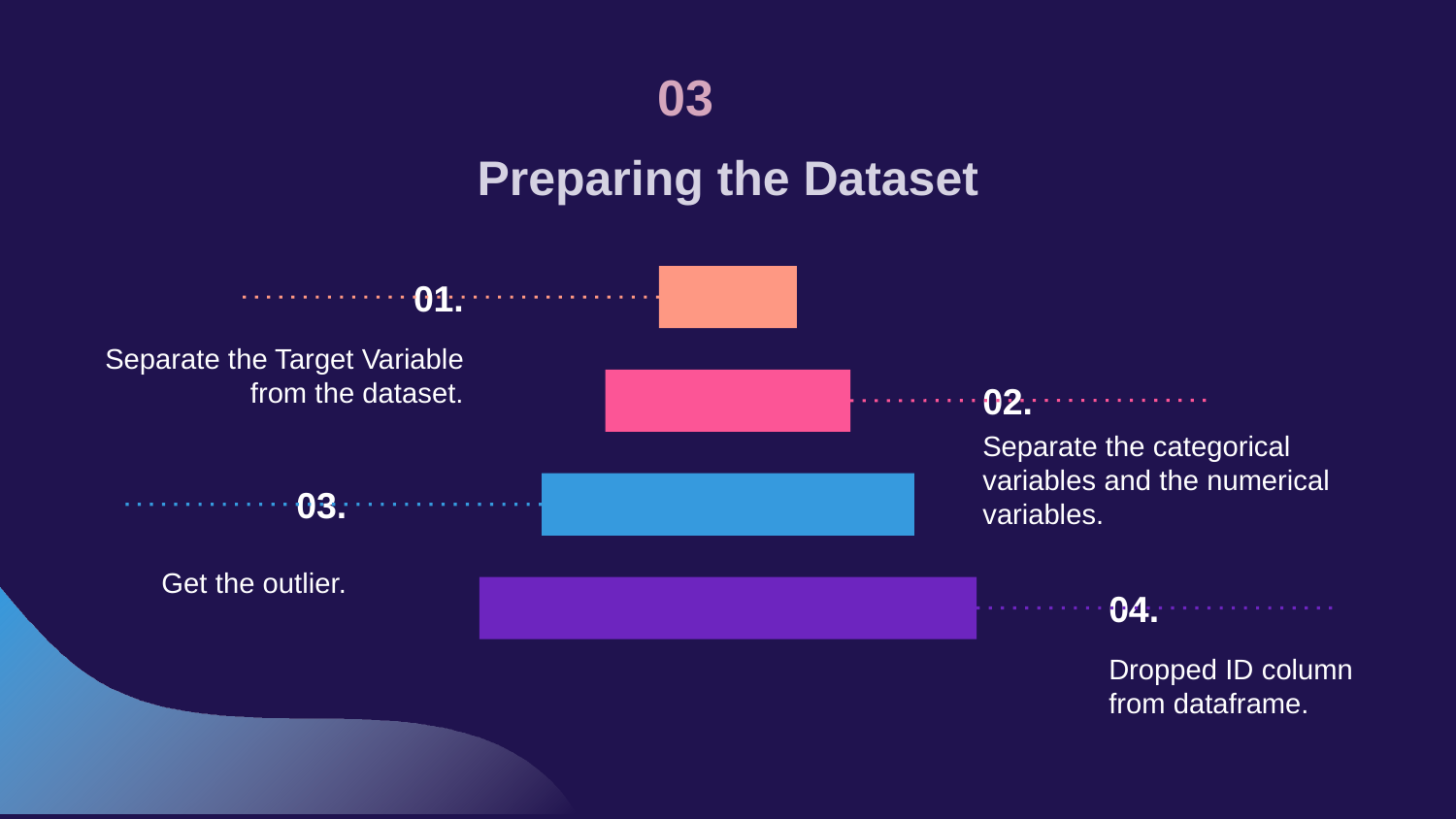

03
# Preparing the Dataset

01.
Separate the Target Variable from the dataset.

02.
Separate the categorical variables and the numerical variables.

03.
Get the outlier.

04.

Dropped ID column from dataframe.